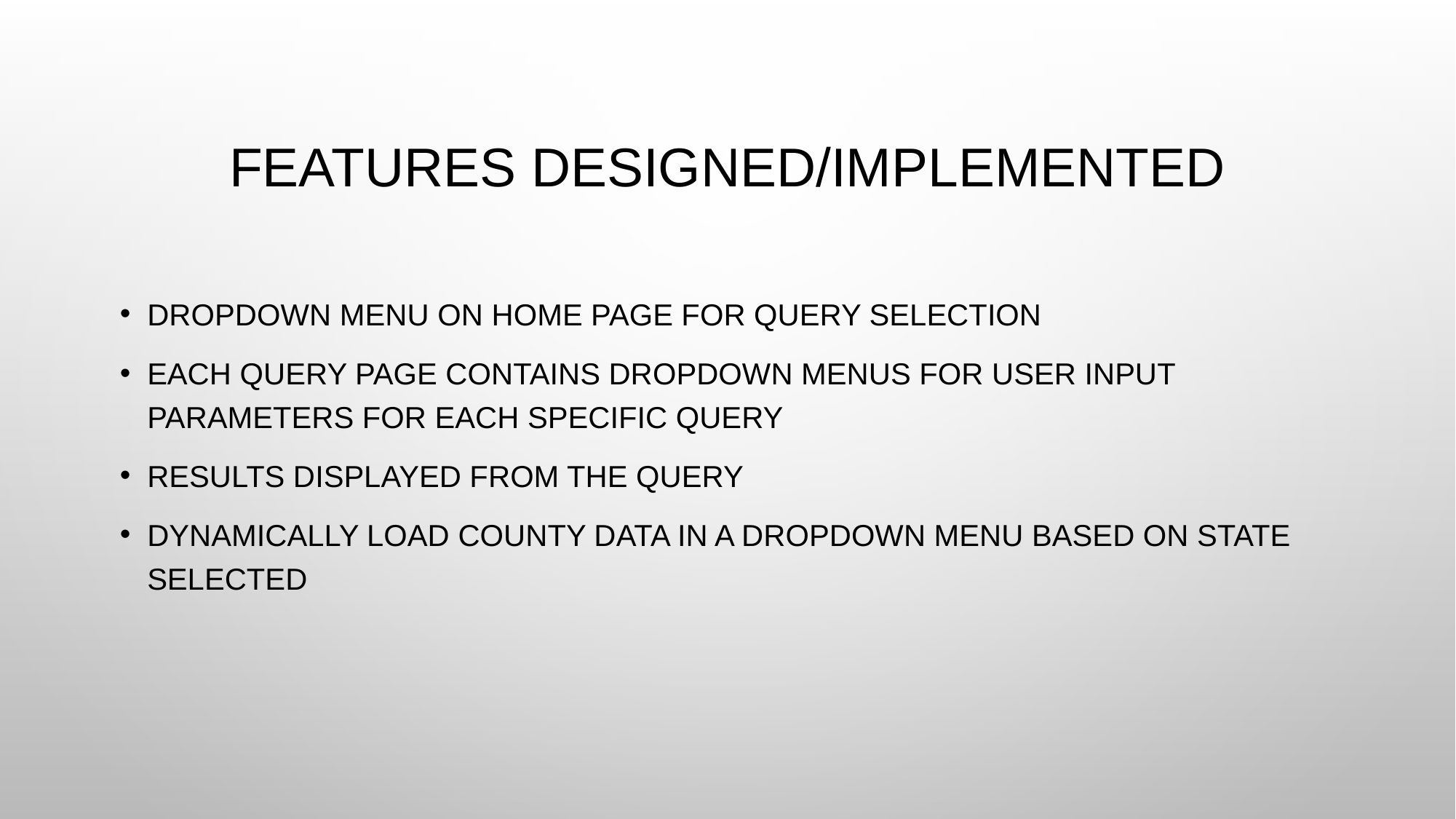

# Features Designed/Implemented
Dropdown menu on Home page for query selection
Each query page contains dropdown menus for user input parameters for each specific query
Results displayed from the query
Dynamically load county data in a dropdown menu based on state selected